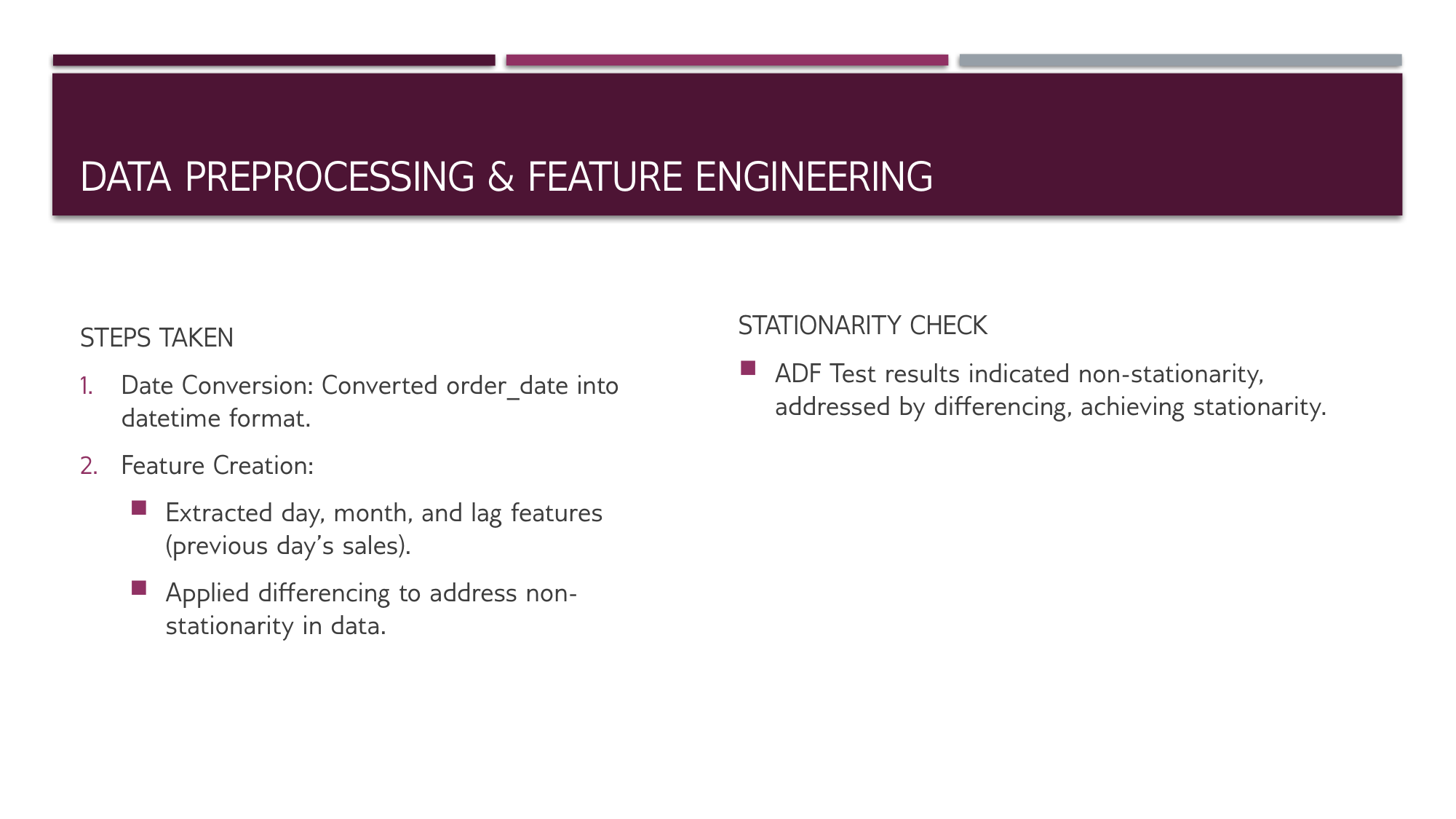

# Data Preprocessing & Feature Engineering
STATIONARITY CHECK
ADF Test results indicated non-stationarity, addressed by differencing, achieving stationarity.
STEPS TAKEN
Date Conversion: Converted order_date into datetime format.
Feature Creation:
Extracted day, month, and lag features (previous day’s sales).
Applied differencing to address non-stationarity in data.